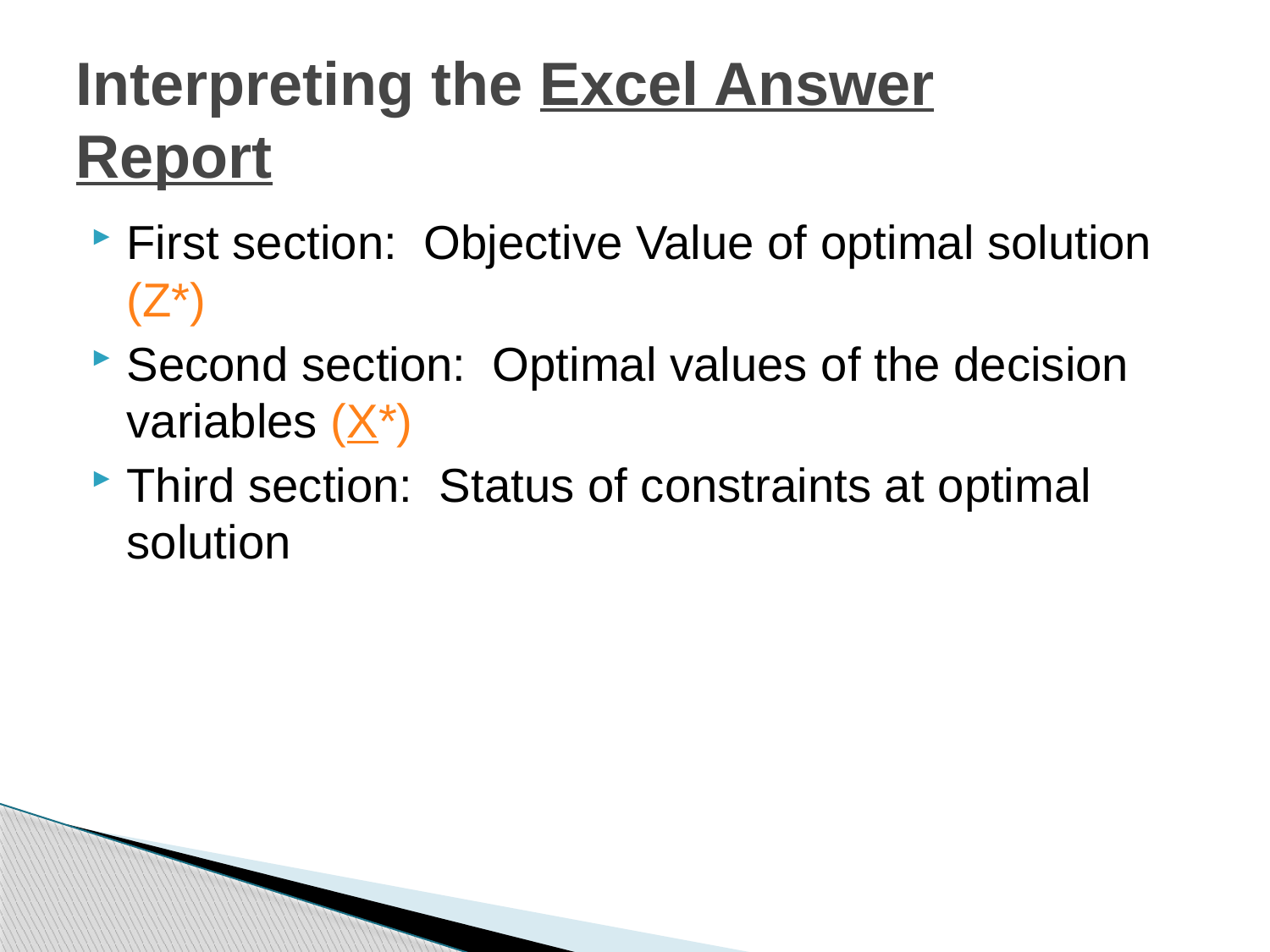

# Interpreting the Excel Answer Report
First section:  Objective Value of optimal solution (Z*)
Second section:  Optimal values of the decision variables (X*)
Third section:  Status of constraints at optimal solution